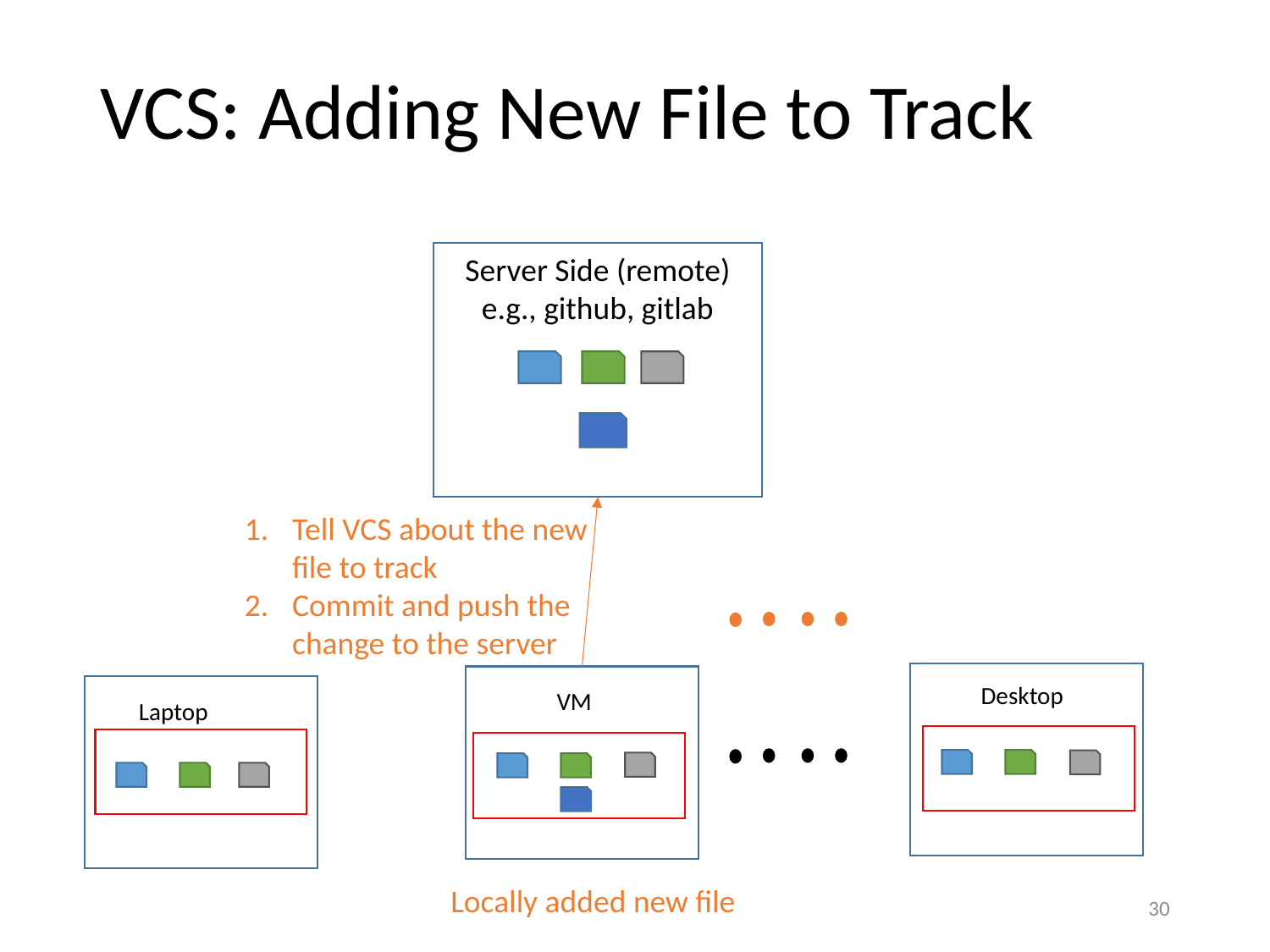

# VCS: Adding New File to Track

Server Side (remote)
e.g., github, gitlab

Tell VCS about the new file to track
Commit and push the change to the server

Desktop

VM
Laptop

Locally added new file
30